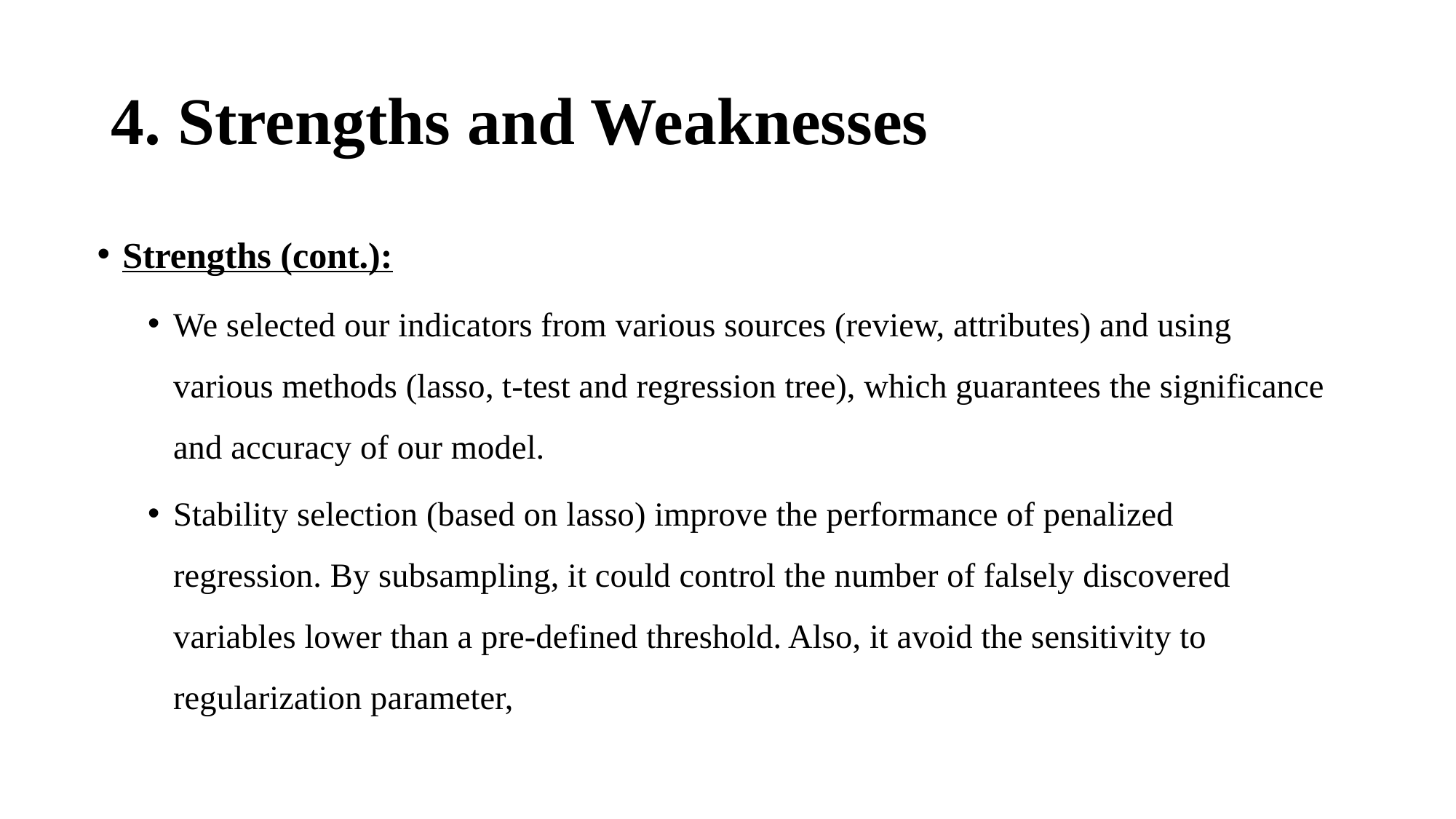

# 4. Strengths and Weaknesses
Strengths (cont.):
We selected our indicators from various sources (review, attributes) and using various methods (lasso, t-test and regression tree), which guarantees the significance and accuracy of our model.
Stability selection (based on lasso) improve the performance of penalized regression. By subsampling, it could control the number of falsely discovered variables lower than a pre-defined threshold. Also, it avoid the sensitivity to regularization parameter,